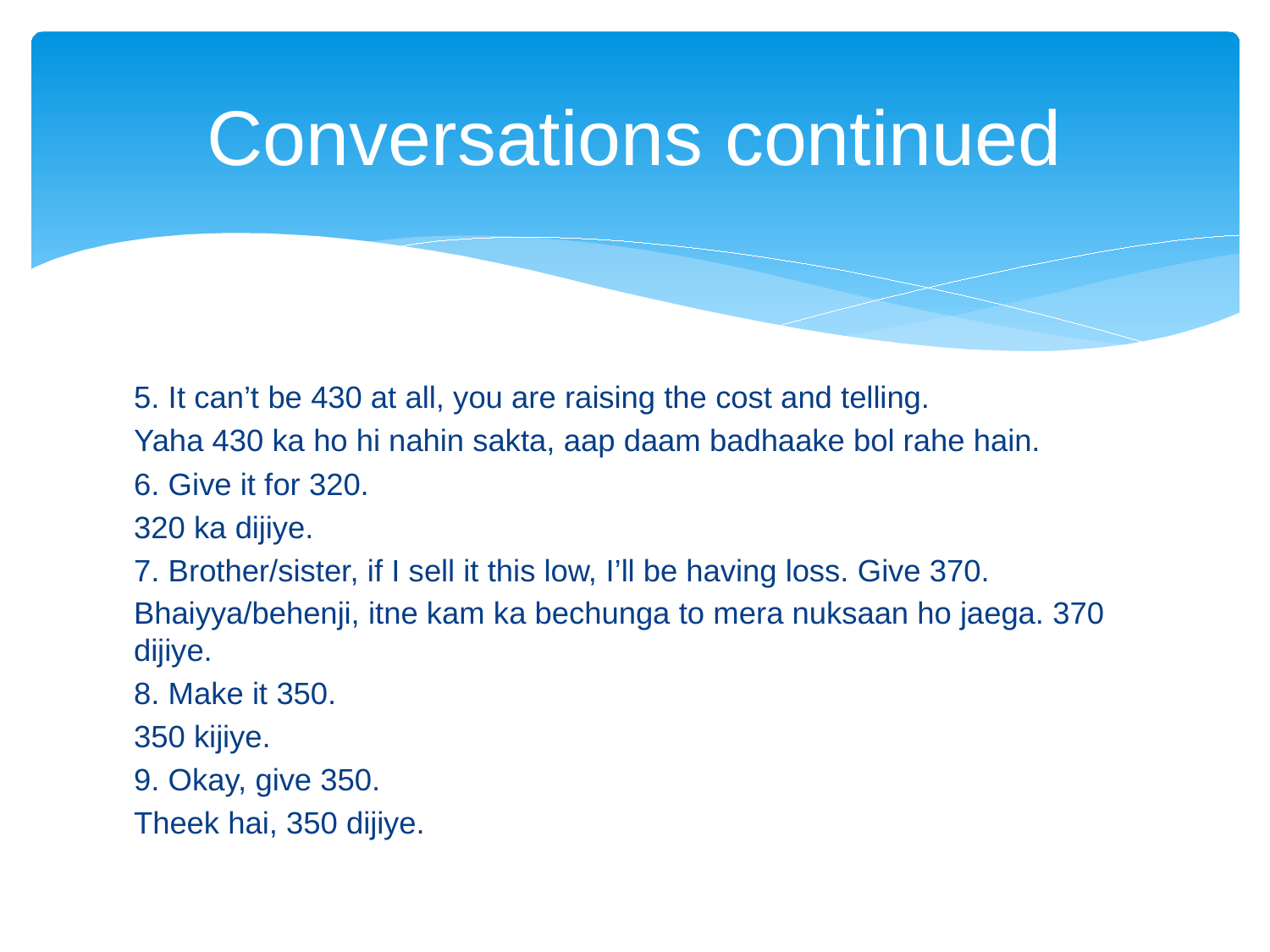

# Conversations continued
5. It can’t be 430 at all, you are raising the cost and telling.
Yaha 430 ka ho hi nahin sakta, aap daam badhaake bol rahe hain.
6. Give it for 320.
320 ka dijiye.
7. Brother/sister, if I sell it this low, I’ll be having loss. Give 370.
Bhaiyya/behenji, itne kam ka bechunga to mera nuksaan ho jaega. 370 dijiye.
8. Make it 350.
350 kijiye.
9. Okay, give 350.
Theek hai, 350 dijiye.